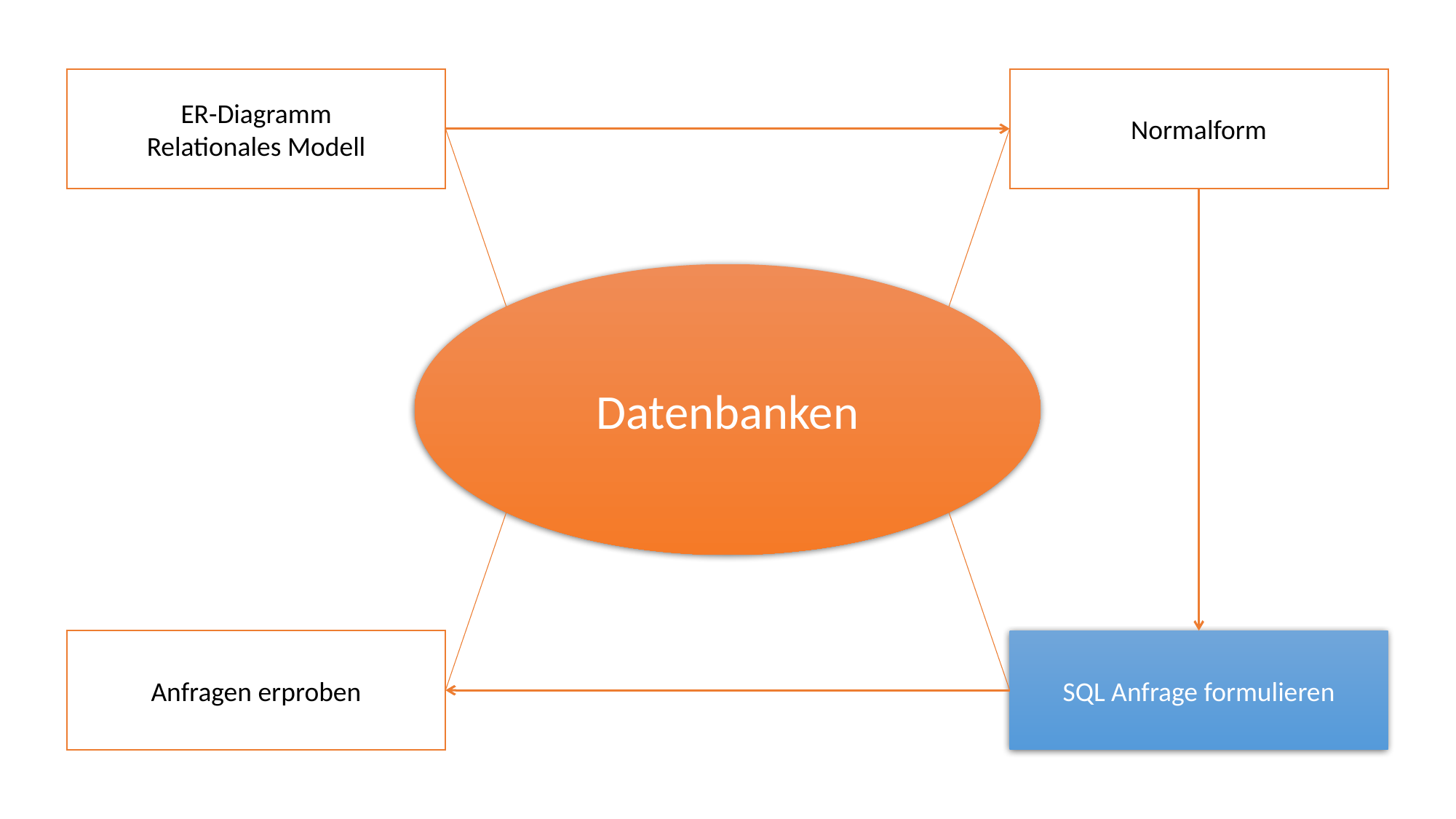

ER-Diagramm
Relationales Modell
Normalform
Datenbanken
Anfragen erproben
SQL Anfrage formulieren